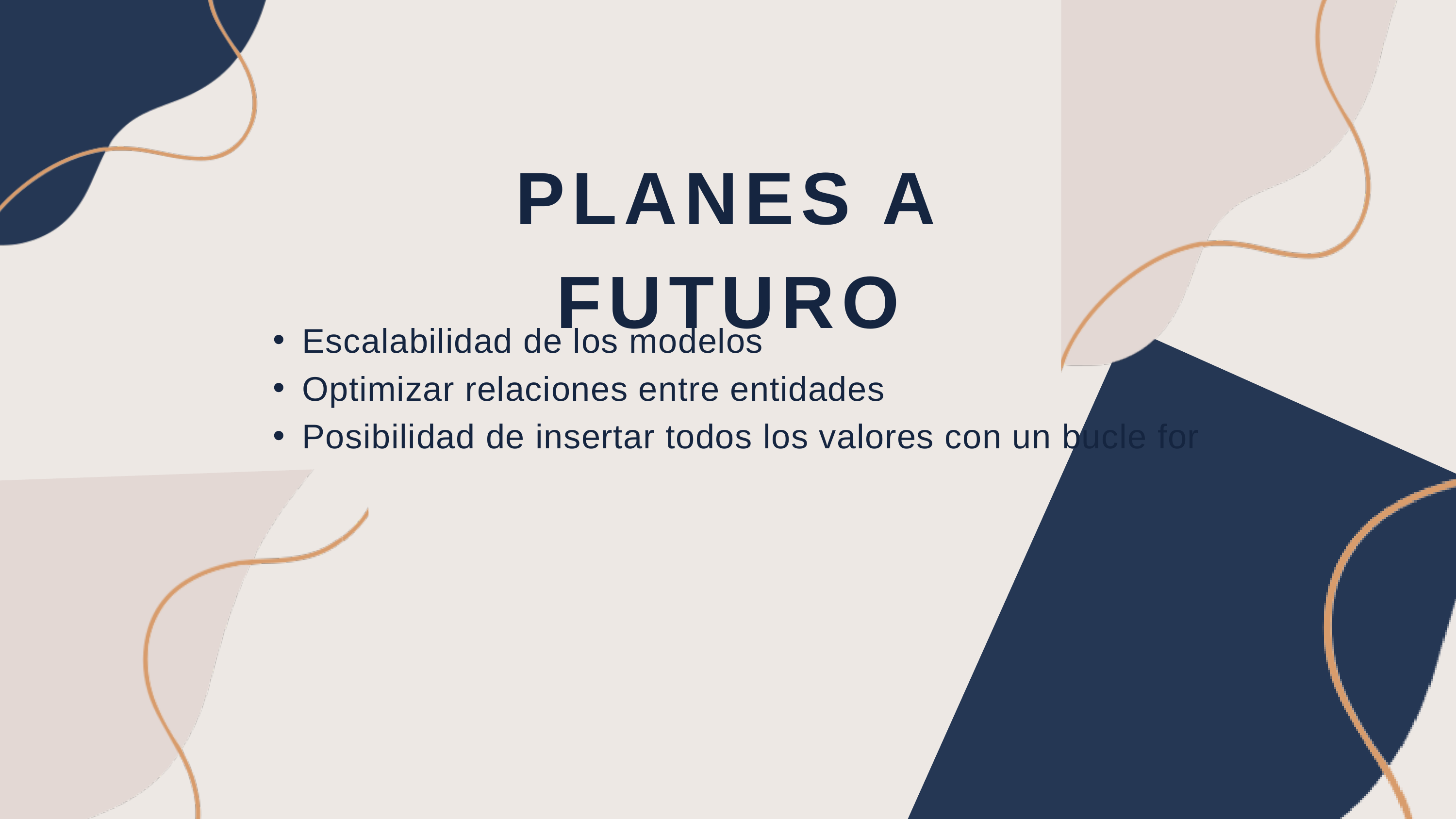

PLANES A FUTURO
Escalabilidad de los modelos
Optimizar relaciones entre entidades
Posibilidad de insertar todos los valores con un bucle for